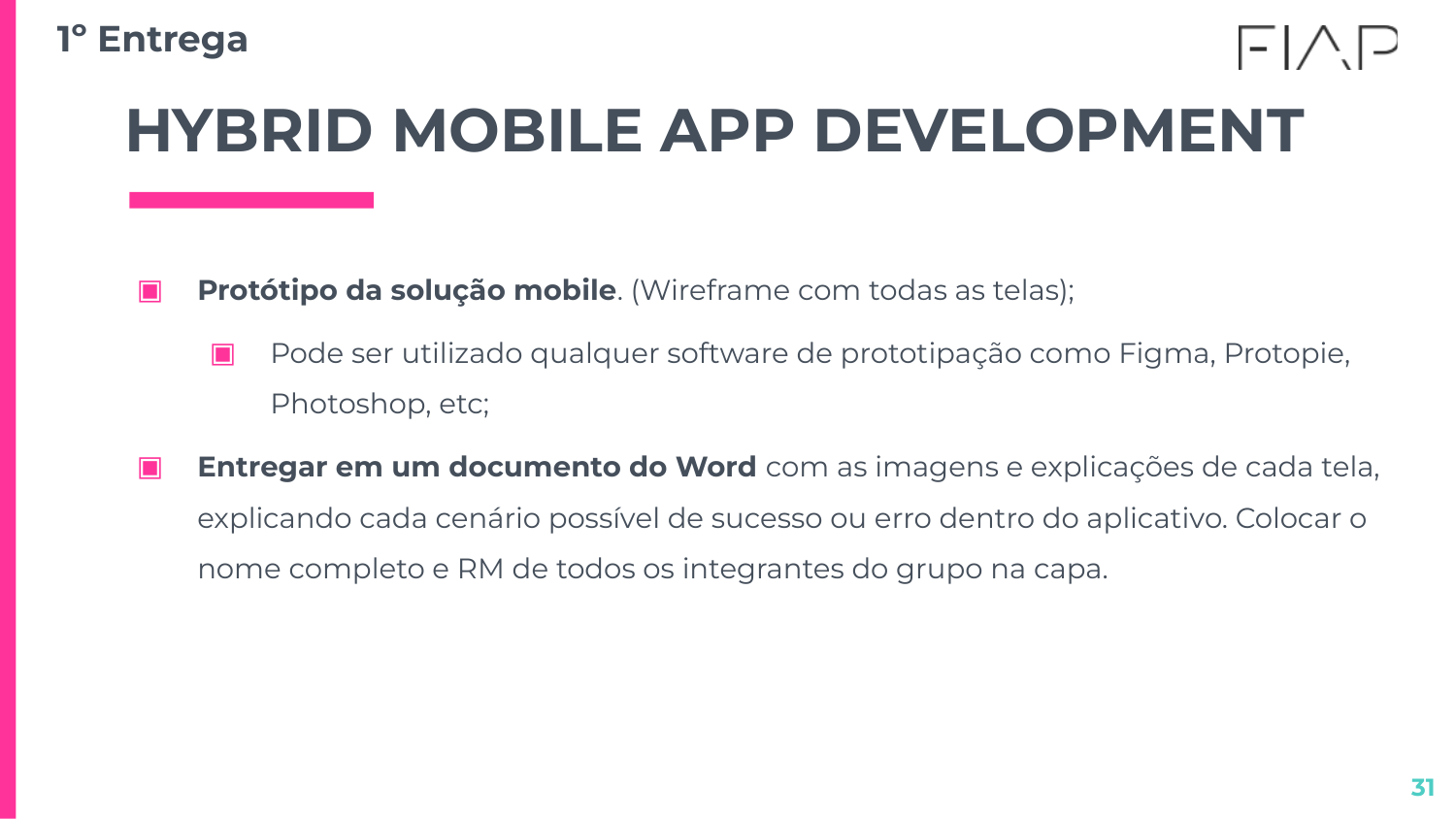

1º Entrega
# HYBRID MOBILE APP DEVELOPMENT
Protótipo da solução mobile. (Wireframe com todas as telas);
Pode ser utilizado qualquer software de prototipação como Figma, Protopie, Photoshop, etc;
Entregar em um documento do Word com as imagens e explicações de cada tela, explicando cada cenário possível de sucesso ou erro dentro do aplicativo. Colocar o nome completo e RM de todos os integrantes do grupo na capa.
31